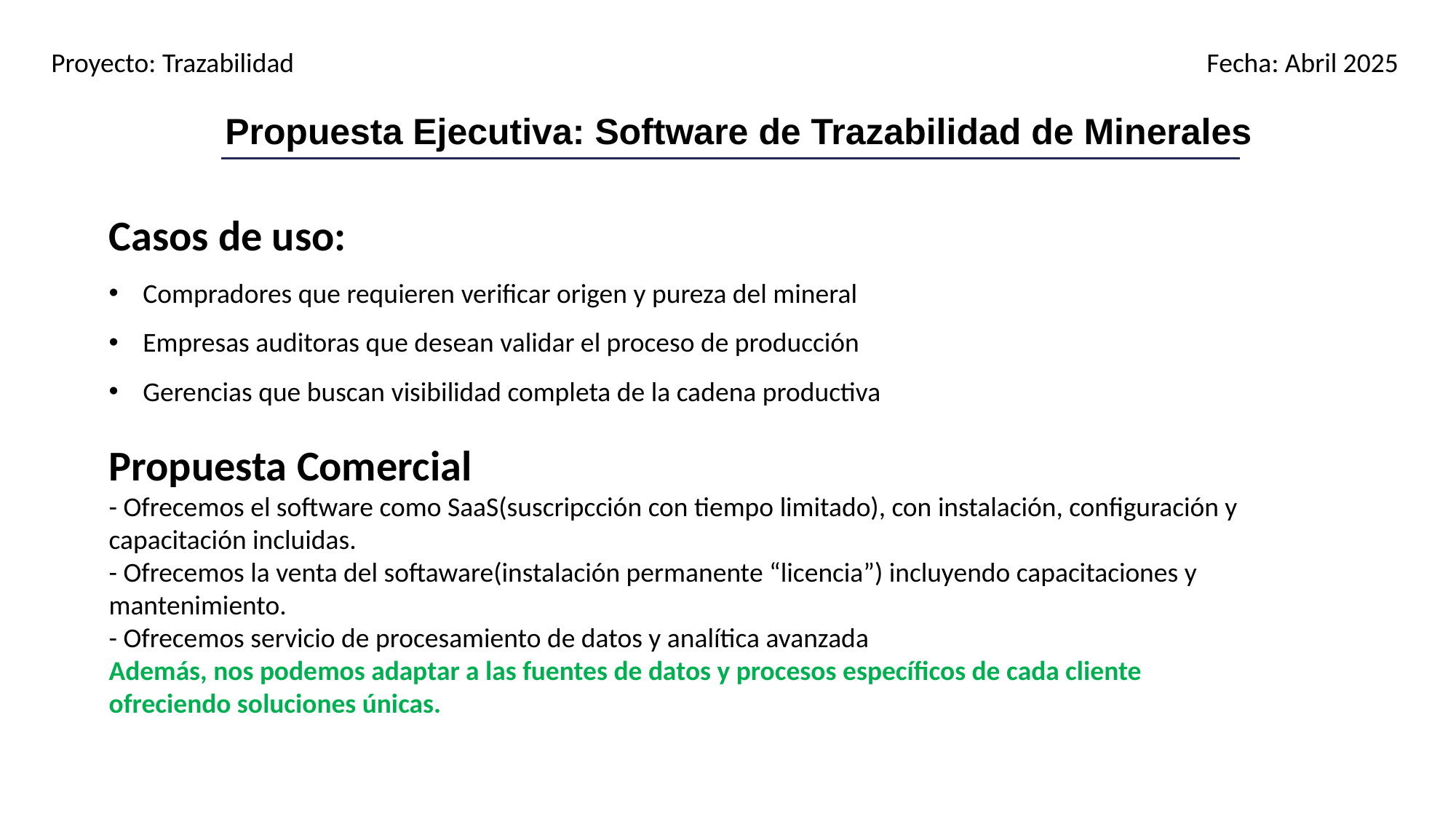

Proyecto: Trazabilidad                                                                                                                                                    Fecha: Abril 2025
Propuesta Ejecutiva: Software de Trazabilidad de Minerales
Casos de uso:
Compradores que requieren verificar origen y pureza del mineral
Empresas auditoras que desean validar el proceso de producción
Gerencias que buscan visibilidad completa de la cadena productiva
Propuesta Comercial
- Ofrecemos el software como SaaS(suscripcción con tiempo limitado), con instalación, configuración y capacitación incluidas.
- Ofrecemos la venta del softaware(instalación permanente “licencia”) incluyendo capacitaciones y mantenimiento.
- Ofrecemos servicio de procesamiento de datos y analítica avanzada
Además, nos podemos adaptar a las fuentes de datos y procesos específicos de cada cliente ofreciendo soluciones únicas.